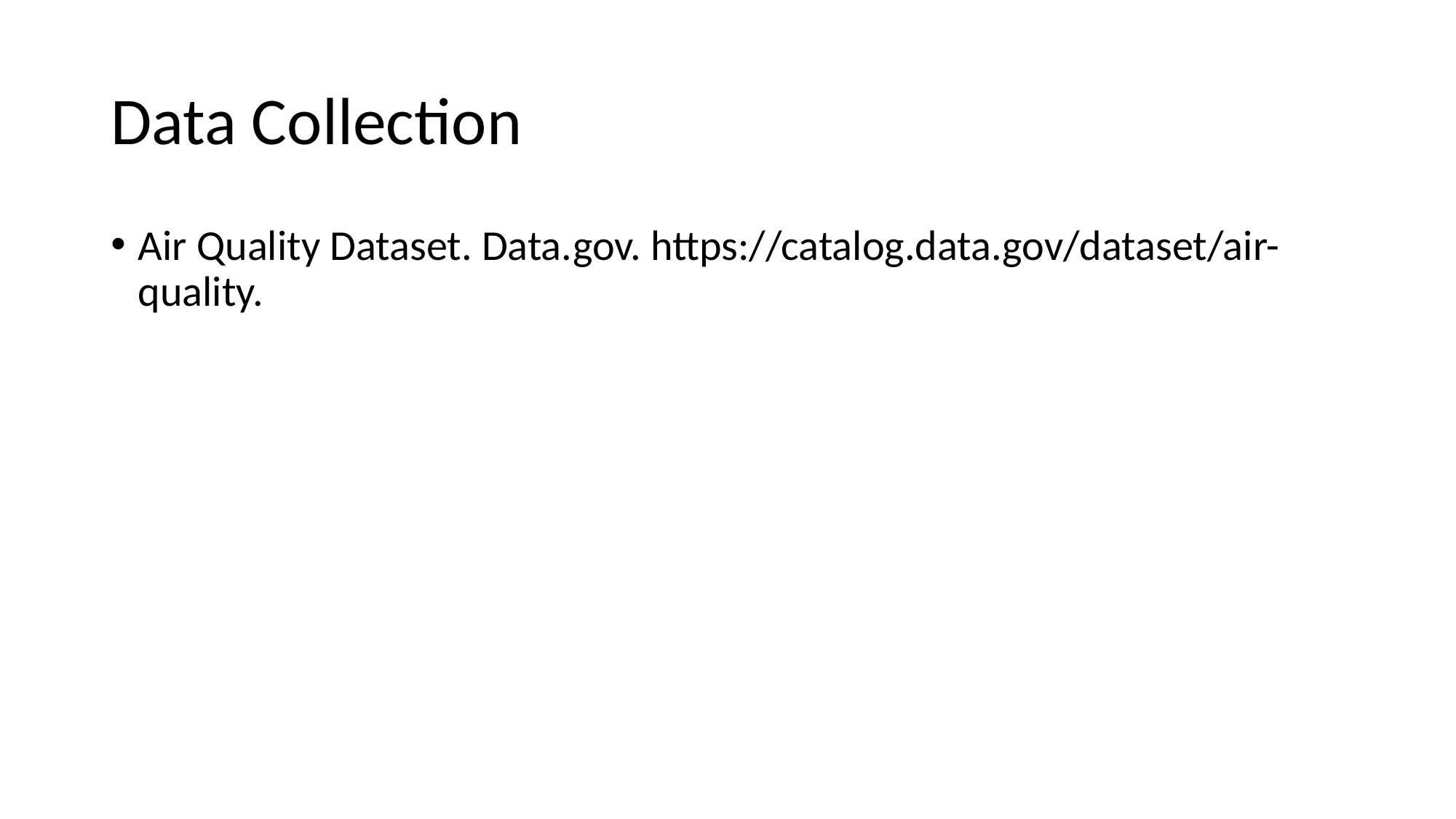

# Data Collection
Air Quality Dataset. Data.gov. https://catalog.data.gov/dataset/air-quality.